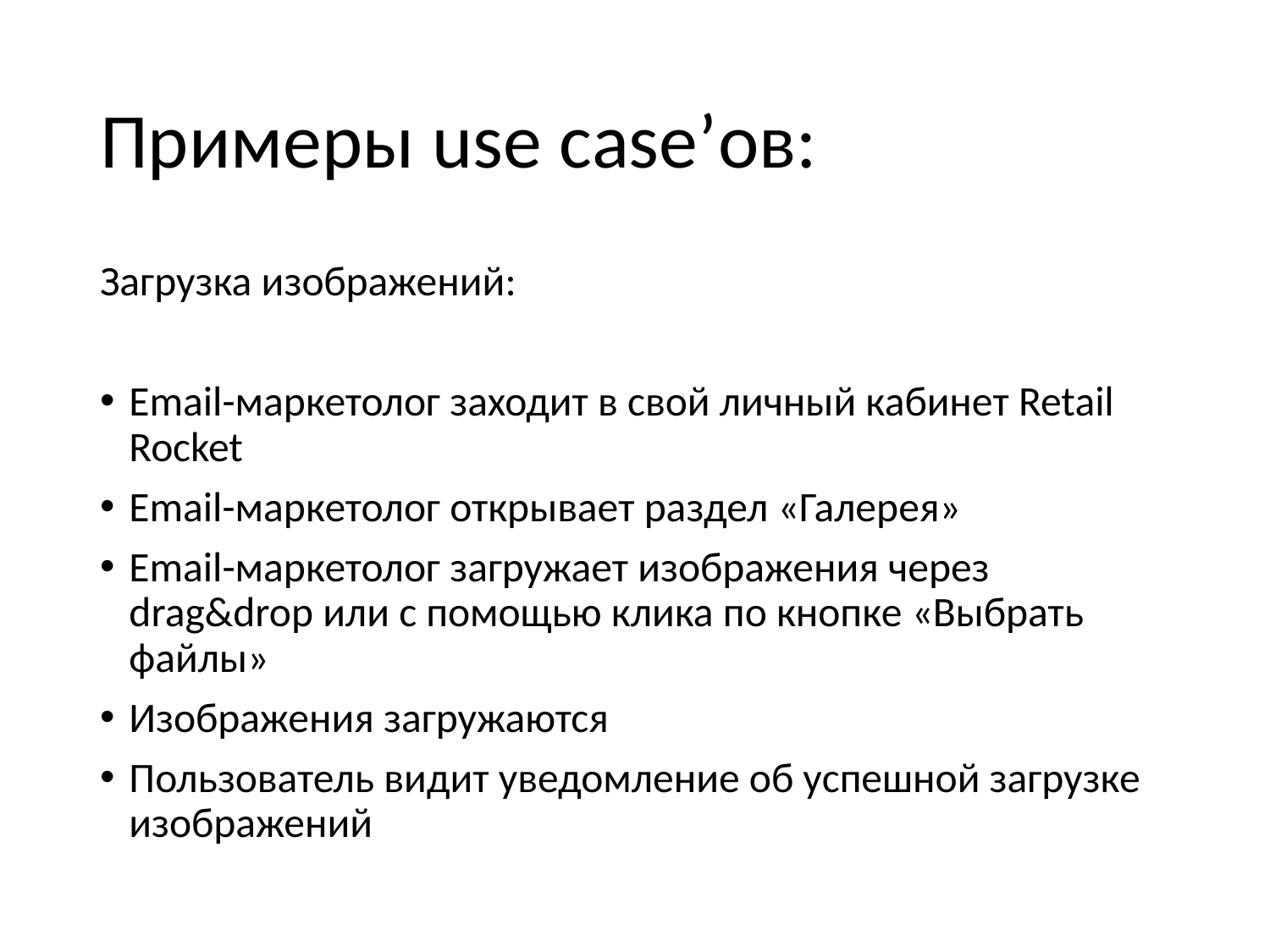

# Примеры use case’ов:
Загрузка изображений:

Email-маркетолог заходит в свой личный кабинет Retail Rocket
Email-маркетолог открывает раздел «Галерея»
Email-маркетолог загружает изображения через drag&drop или с помощью клика по кнопке «Выбрать файлы»
Изображения загружаются
Пользователь видит уведомление об успешной загрузке изображений